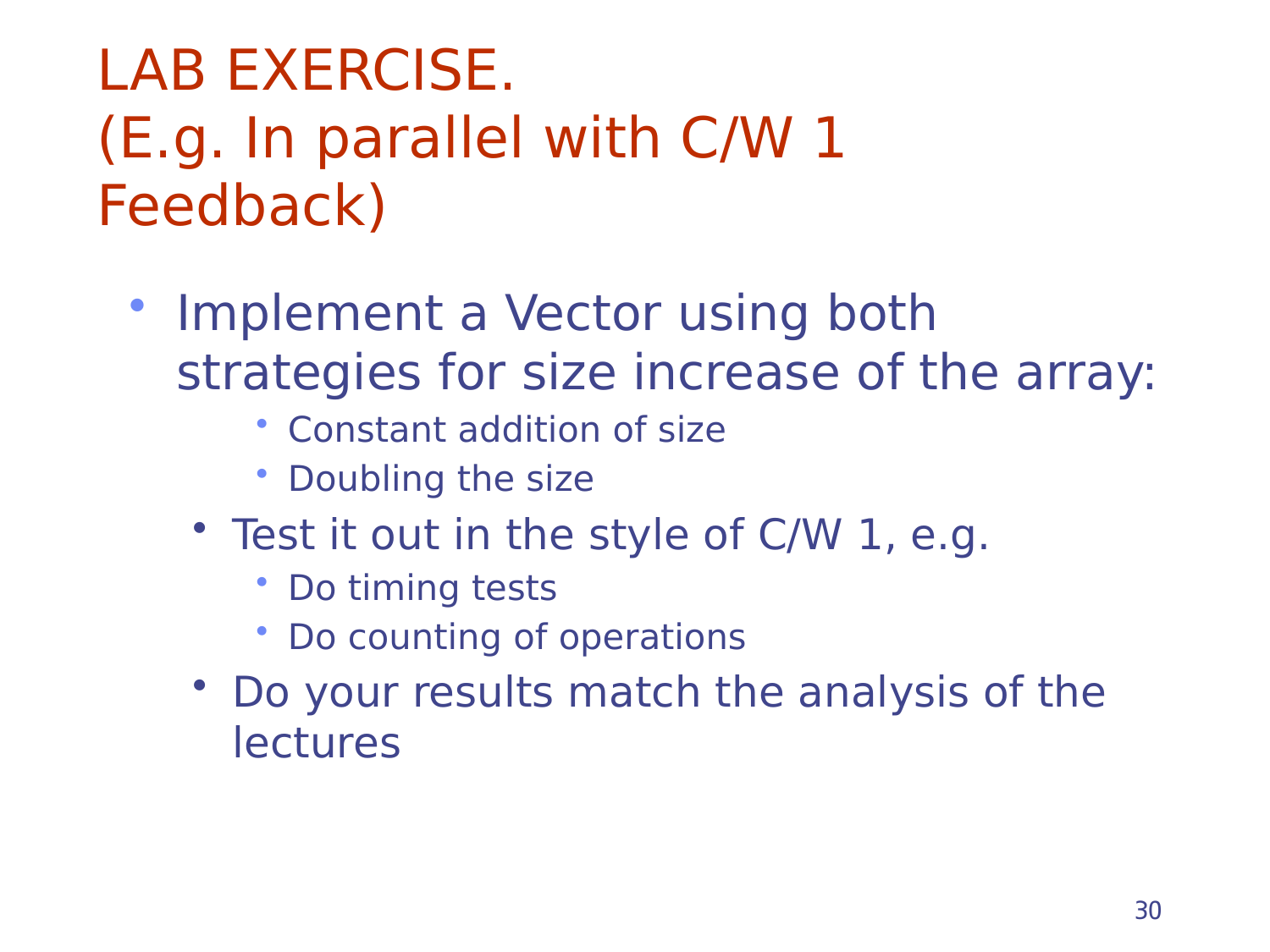

# LAB EXERCISE. (E.g. In parallel with C/W 1 Feedback)
Implement a Vector using both strategies for size increase of the array:
Constant addition of size
Doubling the size
Test it out in the style of C/W 1, e.g.
Do timing tests
Do counting of operations
Do your results match the analysis of the lectures
30